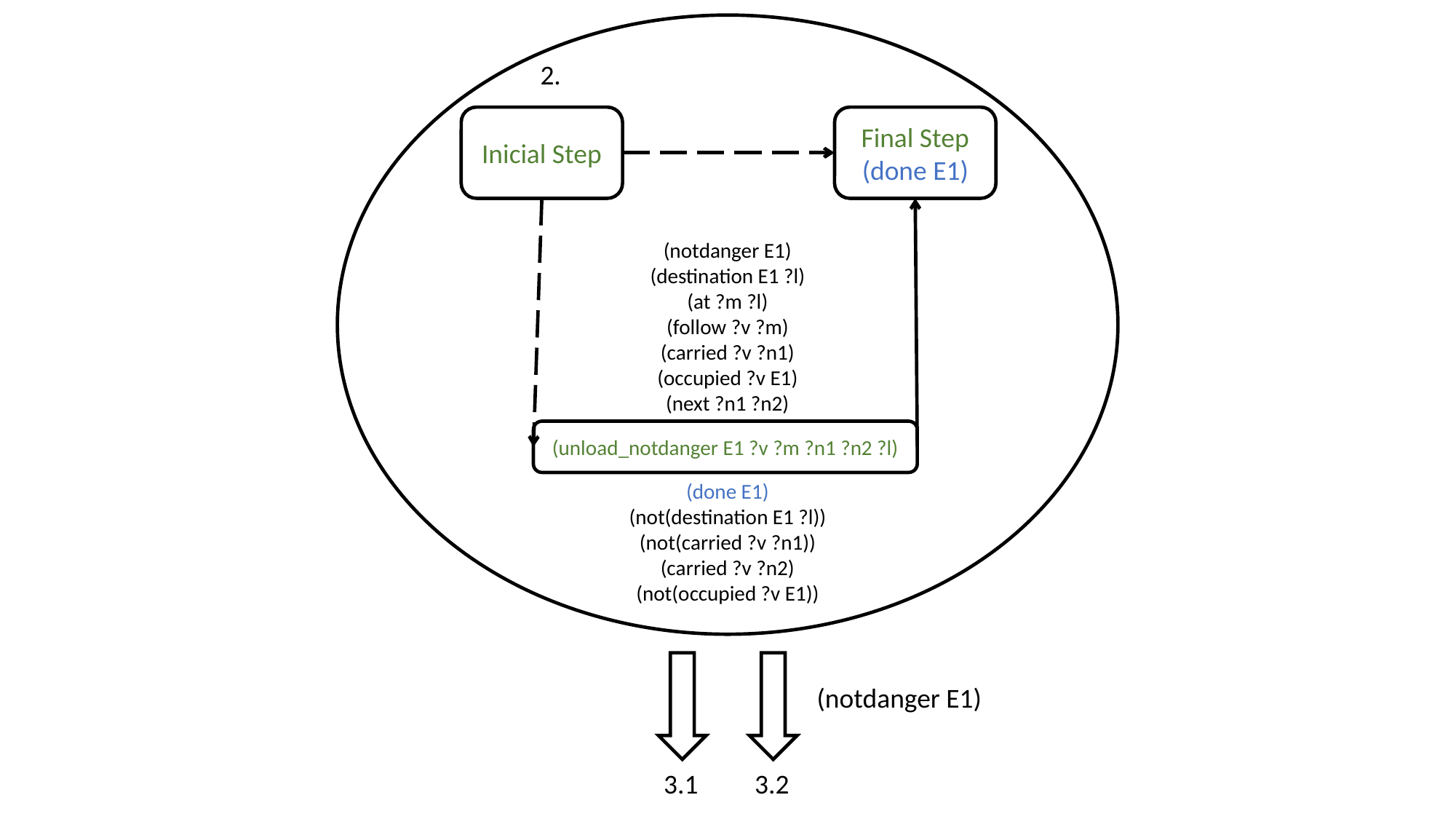

2.
Inicial Step
Final Step
(done E1)
(notdanger E1)
(destination E1 ?l)
(at ?m ?l)
(follow ?v ?m)
(carried ?v ?n1)
(occupied ?v E1)
(next ?n1 ?n2)
(unload_notdanger E1 ?v ?m ?n1 ?n2 ?l)
(done E1)
(not(destination E1 ?l))
(not(carried ?v ?n1))
(carried ?v ?n2)
(not(occupied ?v E1))

(notdanger E1)
3.1
3.2